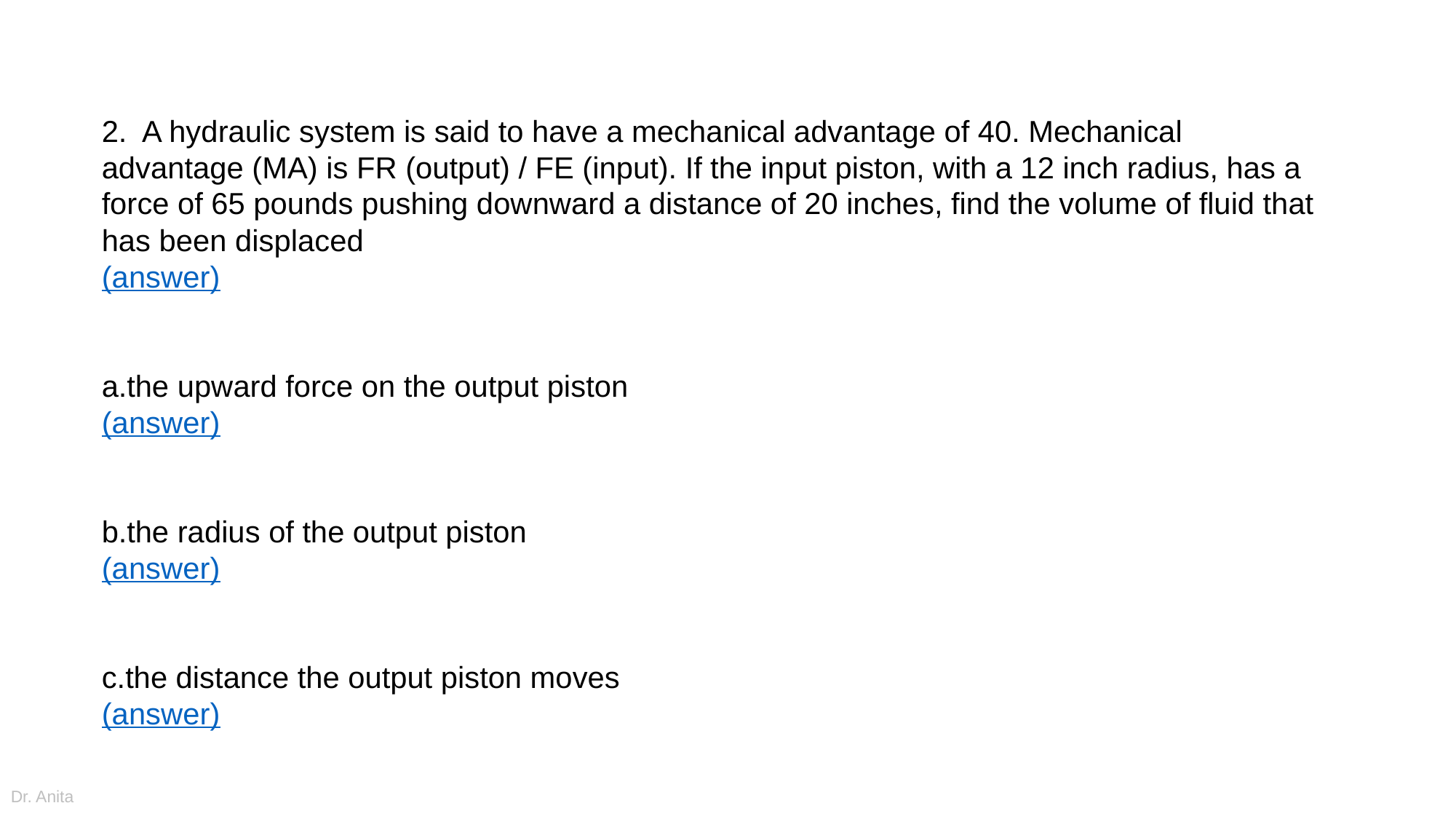

2.  A hydraulic system is said to have a mechanical advantage of 40. Mechanical advantage (MA) is FR (output) / FE (input). If the input piston, with a 12 inch radius, has a force of 65 pounds pushing downward a distance of 20 inches, find the volume of fluid that has been displaced
(answer)
the upward force on the output piston
(answer)
the radius of the output piston
(answer)
the distance the output piston moves
(answer)